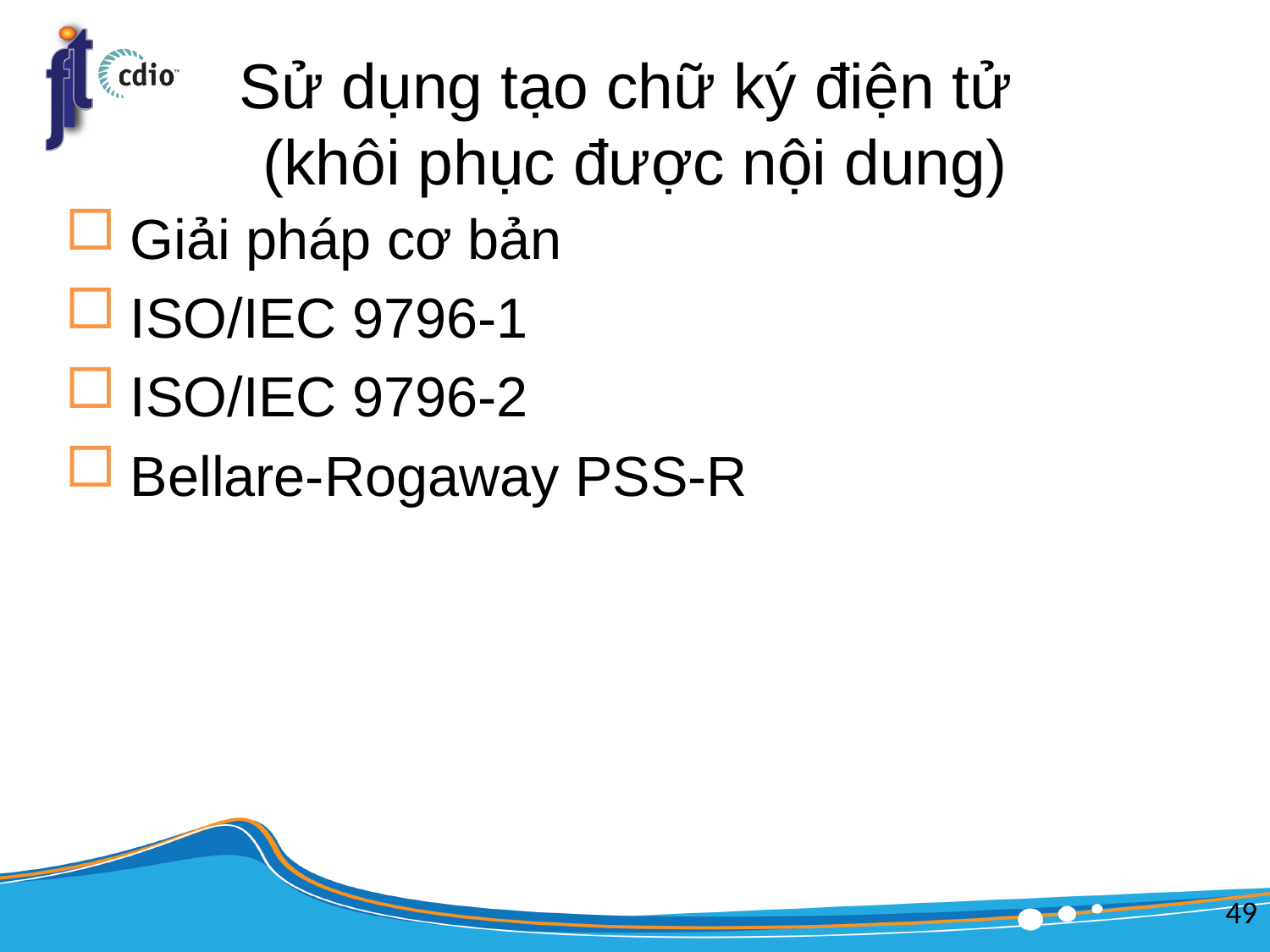

# Sử dụng tạo chữ ký điện tử (khôi phục được nội dung)
Giải pháp cơ bản
ISO/IEC 9796-1
ISO/IEC 9796-2
Bellare-Rogaway PSS-R
49